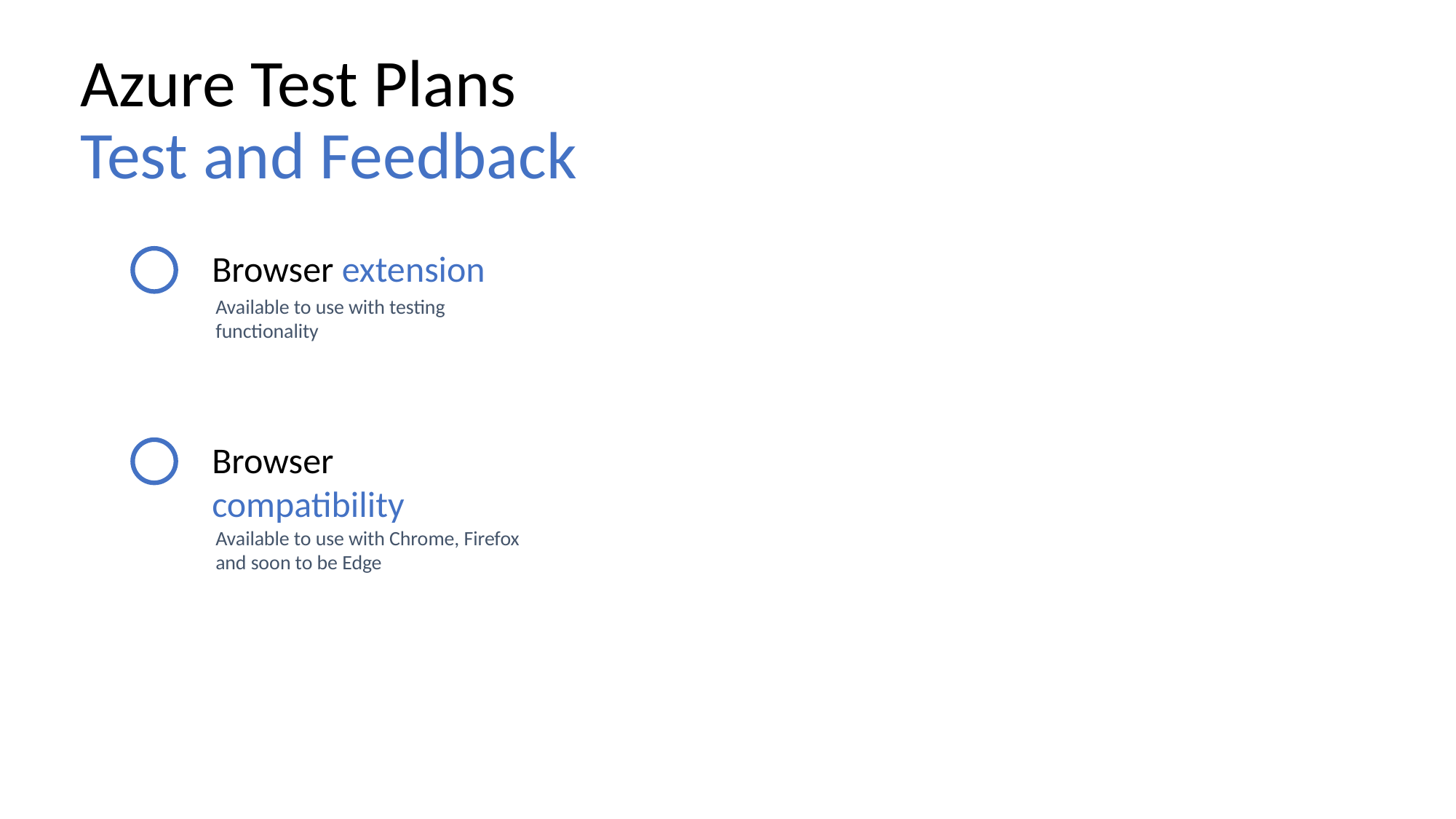

Azure Test Plans
Test and Feedback
Browser extension

Available to use with testing functionality

Browser compatibility

Available to use with Chrome, Firefox and soon to be Edge